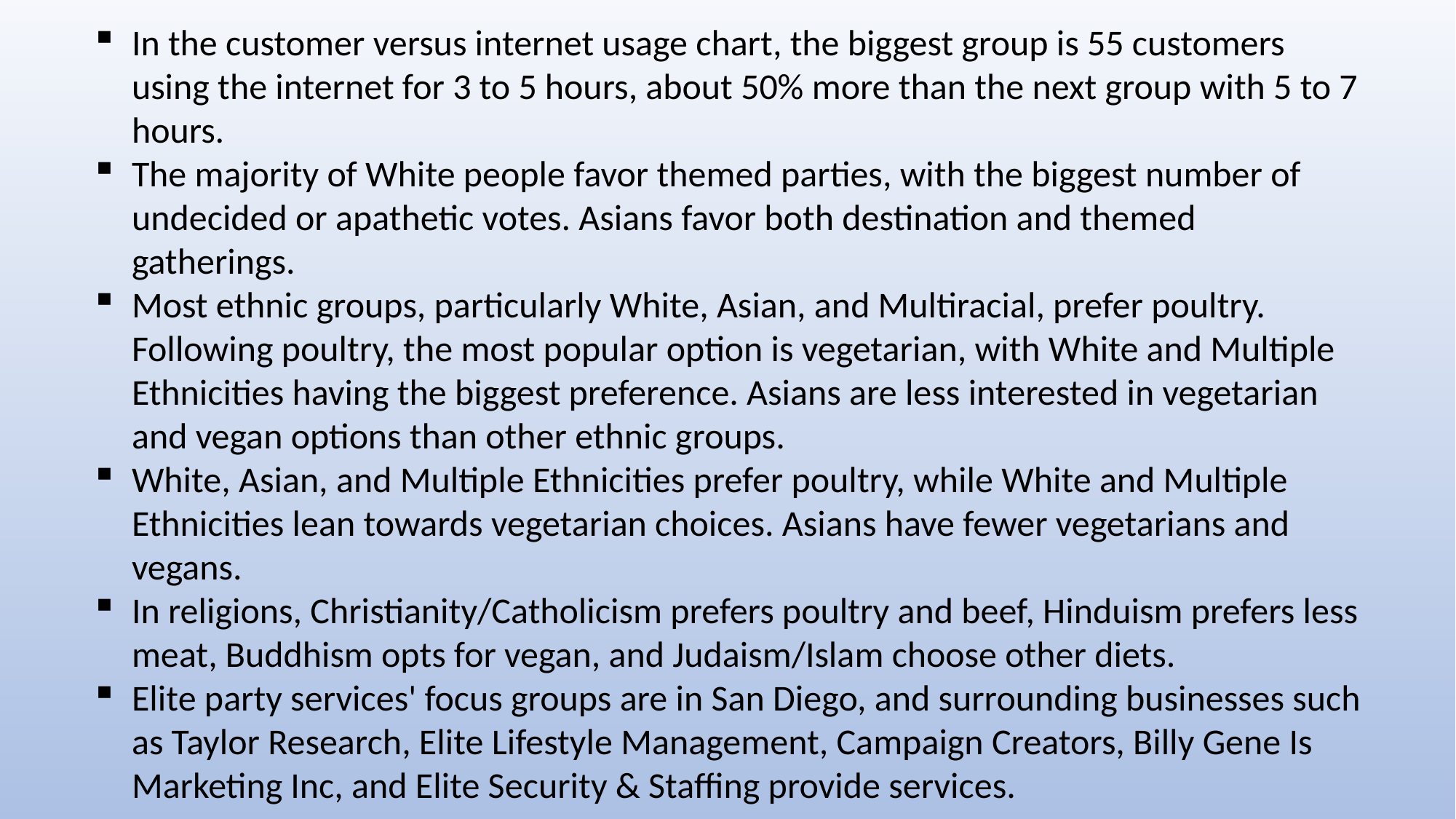

In the customer versus internet usage chart, the biggest group is 55 customers using the internet for 3 to 5 hours, about 50% more than the next group with 5 to 7 hours.
The majority of White people favor themed parties, with the biggest number of undecided or apathetic votes. Asians favor both destination and themed gatherings.
Most ethnic groups, particularly White, Asian, and Multiracial, prefer poultry. Following poultry, the most popular option is vegetarian, with White and Multiple Ethnicities having the biggest preference. Asians are less interested in vegetarian and vegan options than other ethnic groups.
White, Asian, and Multiple Ethnicities prefer poultry, while White and Multiple Ethnicities lean towards vegetarian choices. Asians have fewer vegetarians and vegans.
In religions, Christianity/Catholicism prefers poultry and beef, Hinduism prefers less meat, Buddhism opts for vegan, and Judaism/Islam choose other diets.
Elite party services' focus groups are in San Diego, and surrounding businesses such as Taylor Research, Elite Lifestyle Management, Campaign Creators, Billy Gene Is Marketing Inc, and Elite Security & Staffing provide services.